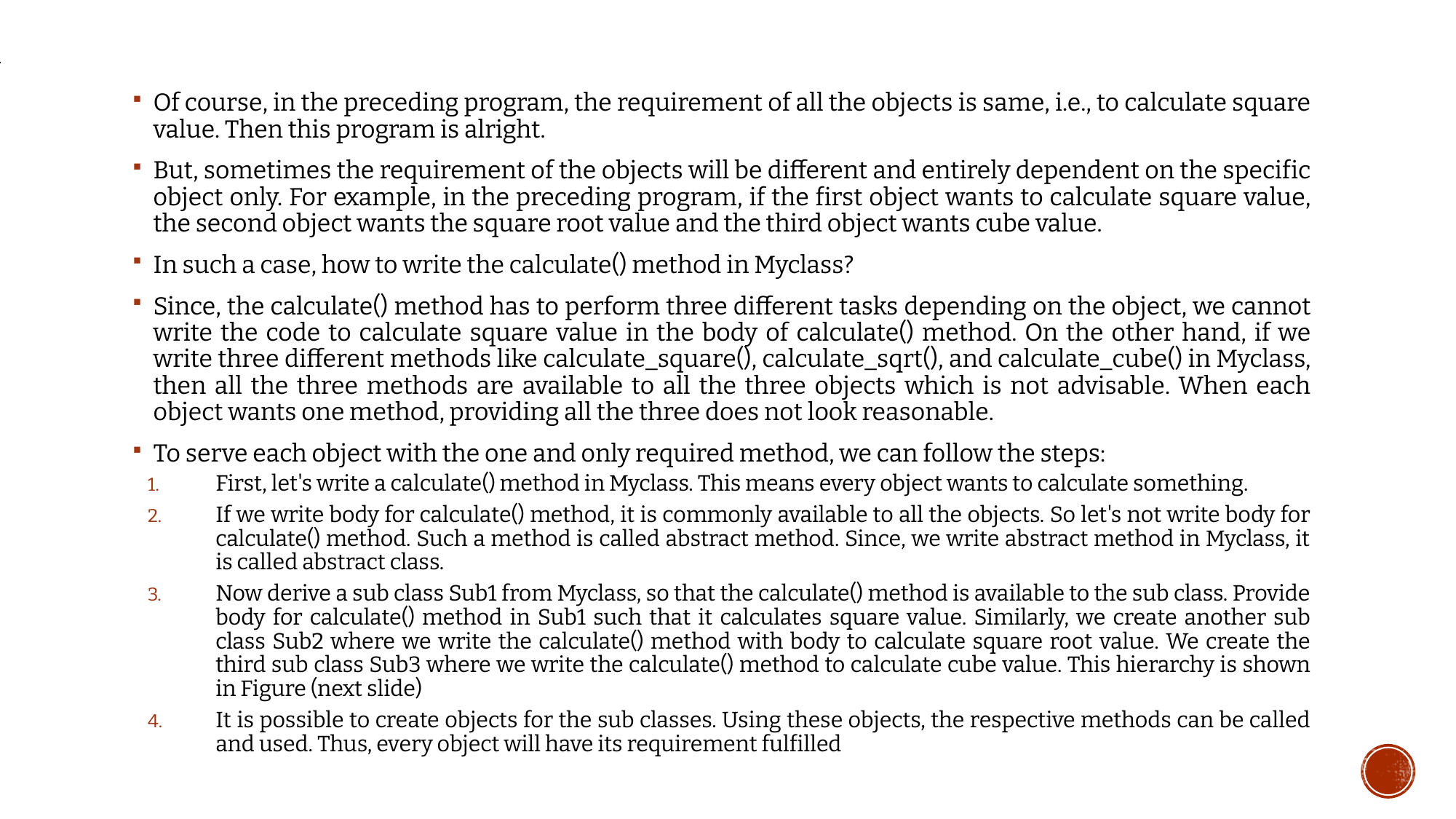

Of course, in the preceding program, the requirement of all the objects is same, i.e., to calculate square value. Then this program is alright.
But, sometimes the requirement of the objects will be different and entirely dependent on the specific object only. For example, in the preceding program, if the first object wants to calculate square value, the second object wants the square root value and the third object wants cube value.
In such a case, how to write the calculate() method in Myclass?
Since, the calculate() method has to perform three different tasks depending on the object, we cannot write the code to calculate square value in the body of calculate() method. On the other hand, if we write three different methods like calculate_square(), calculate_sqrt(), and calculate_cube() in Myclass, then all the three methods are available to all the three objects which is not advisable. When each object wants one method, providing all the three does not look reasonable.
To serve each object with the one and only required method, we can follow the steps:
First, let's write a calculate() method in Myclass. This means every object wants to calculate something.
If we write body for calculate() method, it is commonly available to all the objects. So let's not write body for calculate() method. Such a method is called abstract method. Since, we write abstract method in Myclass, it is called abstract class.
Now derive a sub class Sub1 from Myclass, so that the calculate() method is available to the sub class. Provide body for calculate() method in Sub1 such that it calculates square value. Similarly, we create another sub class Sub2 where we write the calculate() method with body to calculate square root value. We create the third sub class Sub3 where we write the calculate() method to calculate cube value. This hierarchy is shown in Figure (next slide)
It is possible to create objects for the sub classes. Using these objects, the respective methods can be called and used. Thus, every object will have its requirement fulfilled